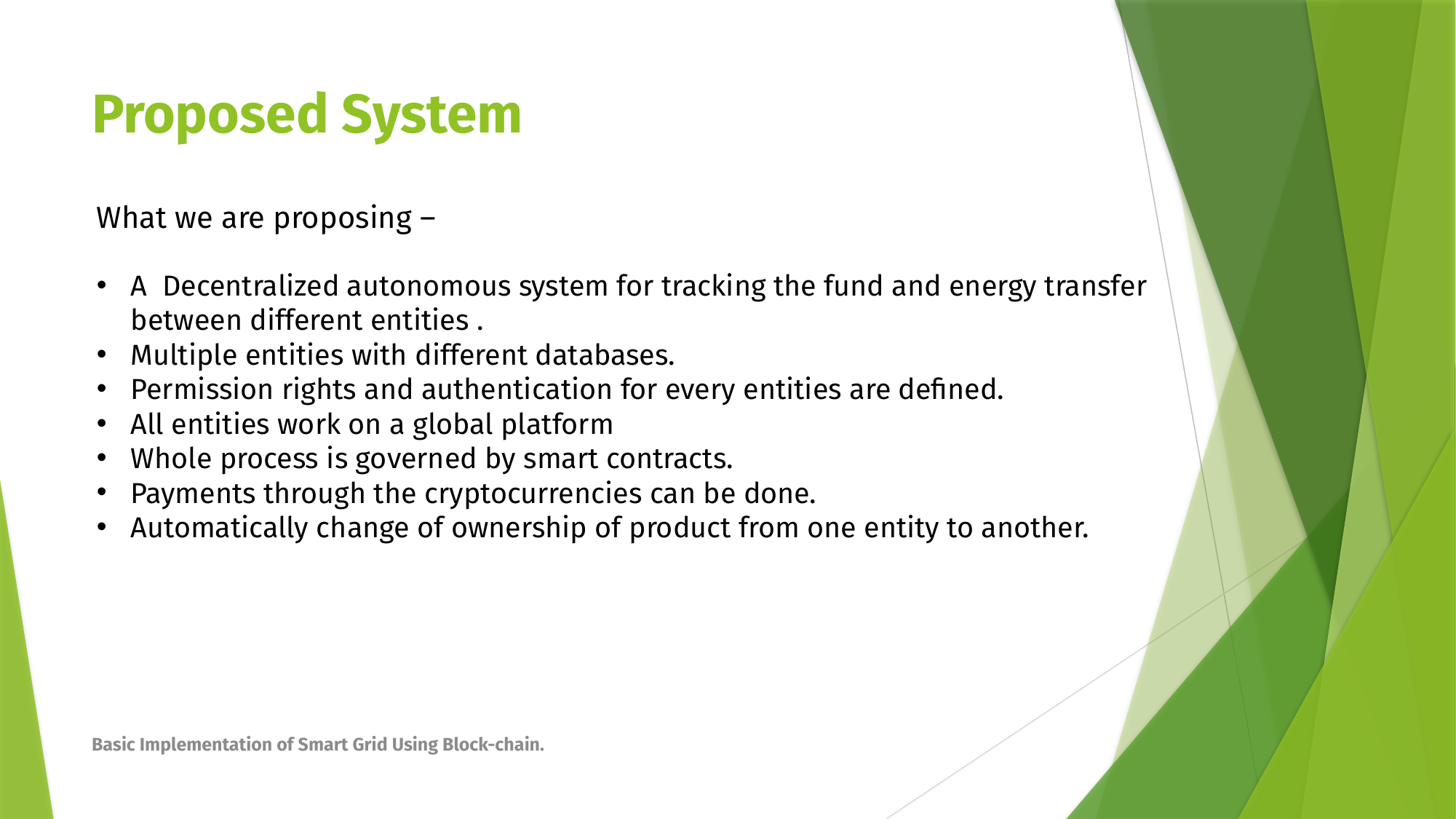

# Proposed System
What we are proposing –

A  Decentralized autonomous system for tracking the fund and energy transfer between different entities .
Multiple entities with different databases.
Permission rights and authentication for every entities are defined.
All entities work on a global platform
Whole process is governed by smart contracts.
Payments through the cryptocurrencies can be done.
Automatically change of ownership of product from one entity to another.

Basic Implementation of Smart Grid Using Block-chain.